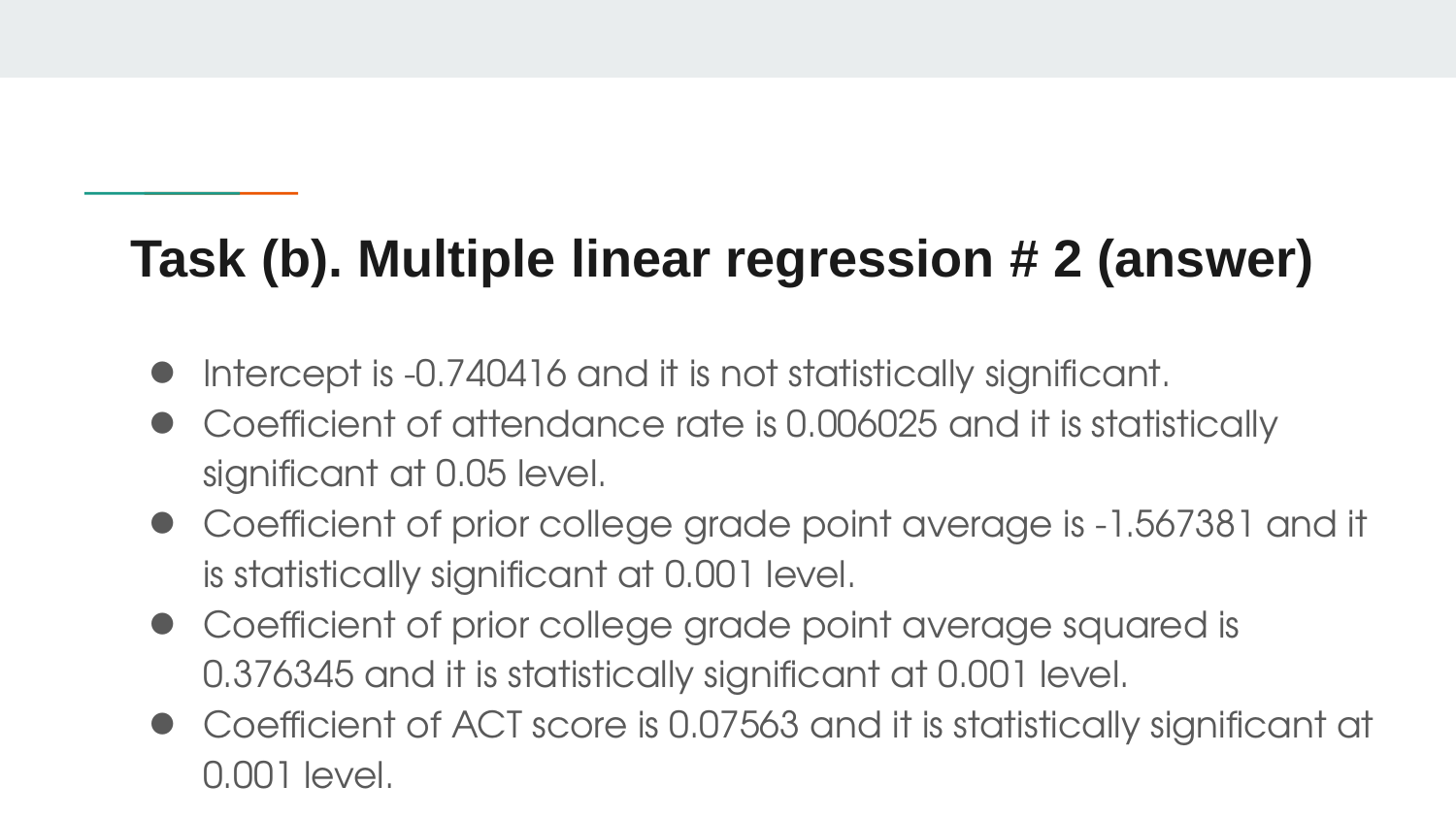

# Task (b). Multiple linear regression # 2 (answer)
Intercept is -0.740416 and it is not statistically significant.
Coefficient of attendance rate is 0.006025 and it is statistically significant at 0.05 level.
Coefficient of prior college grade point average is -1.567381 and it is statistically significant at 0.001 level.
Coefficient of prior college grade point average squared is 0.376345 and it is statistically significant at 0.001 level.
Coefficient of ACT score is 0.07563 and it is statistically significant at 0.001 level.